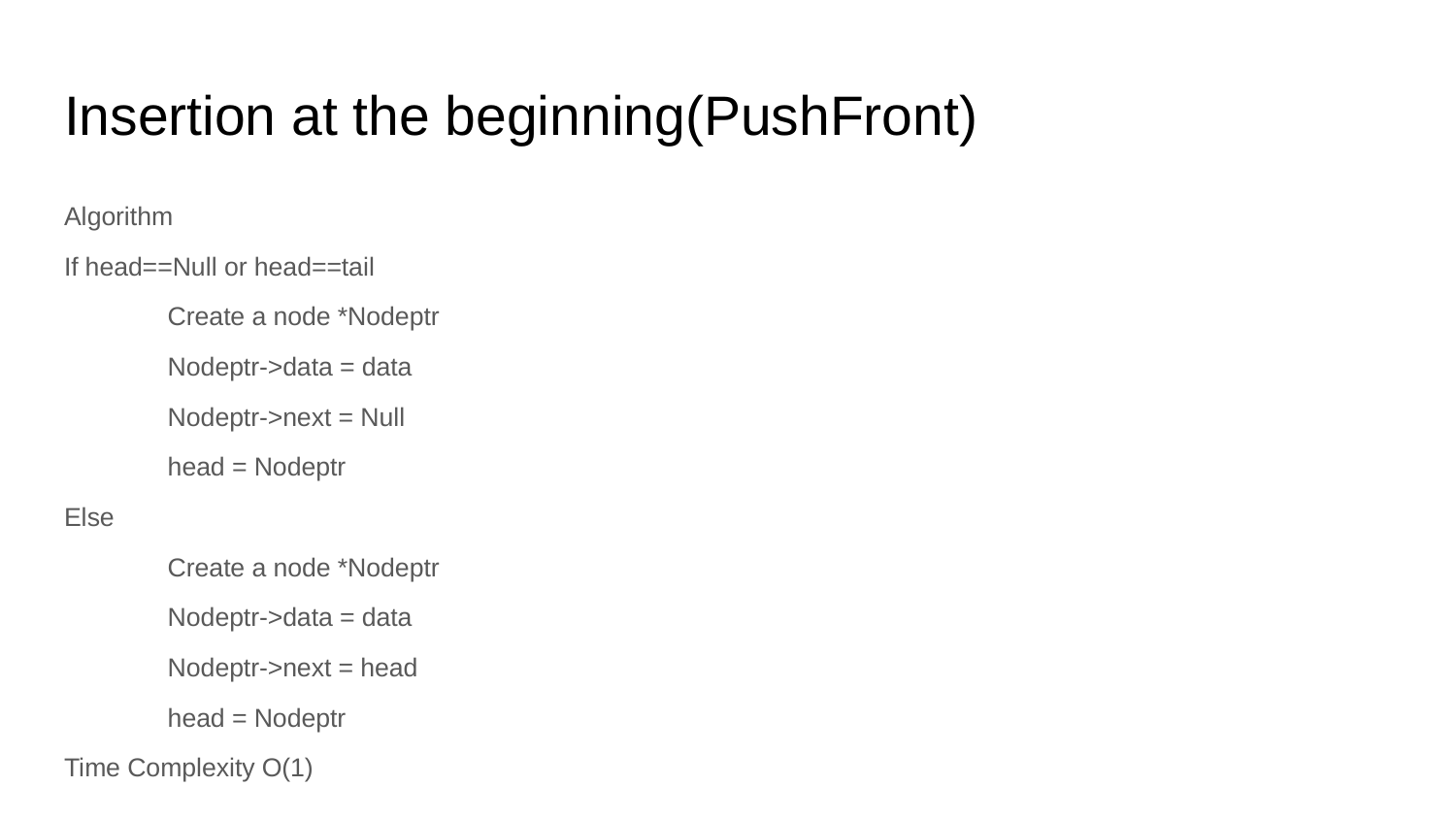

# Insertion at the beginning(PushFront)
Algorithm
If head==Null or head==tail
	Create a node *Nodeptr
	Nodeptr->data = data
	Nodeptr->next = Null
	head = Nodeptr
Else
	Create a node *Nodeptr
	Nodeptr->data = data
	Nodeptr->next = head
	head = Nodeptr
Time Complexity O(1)